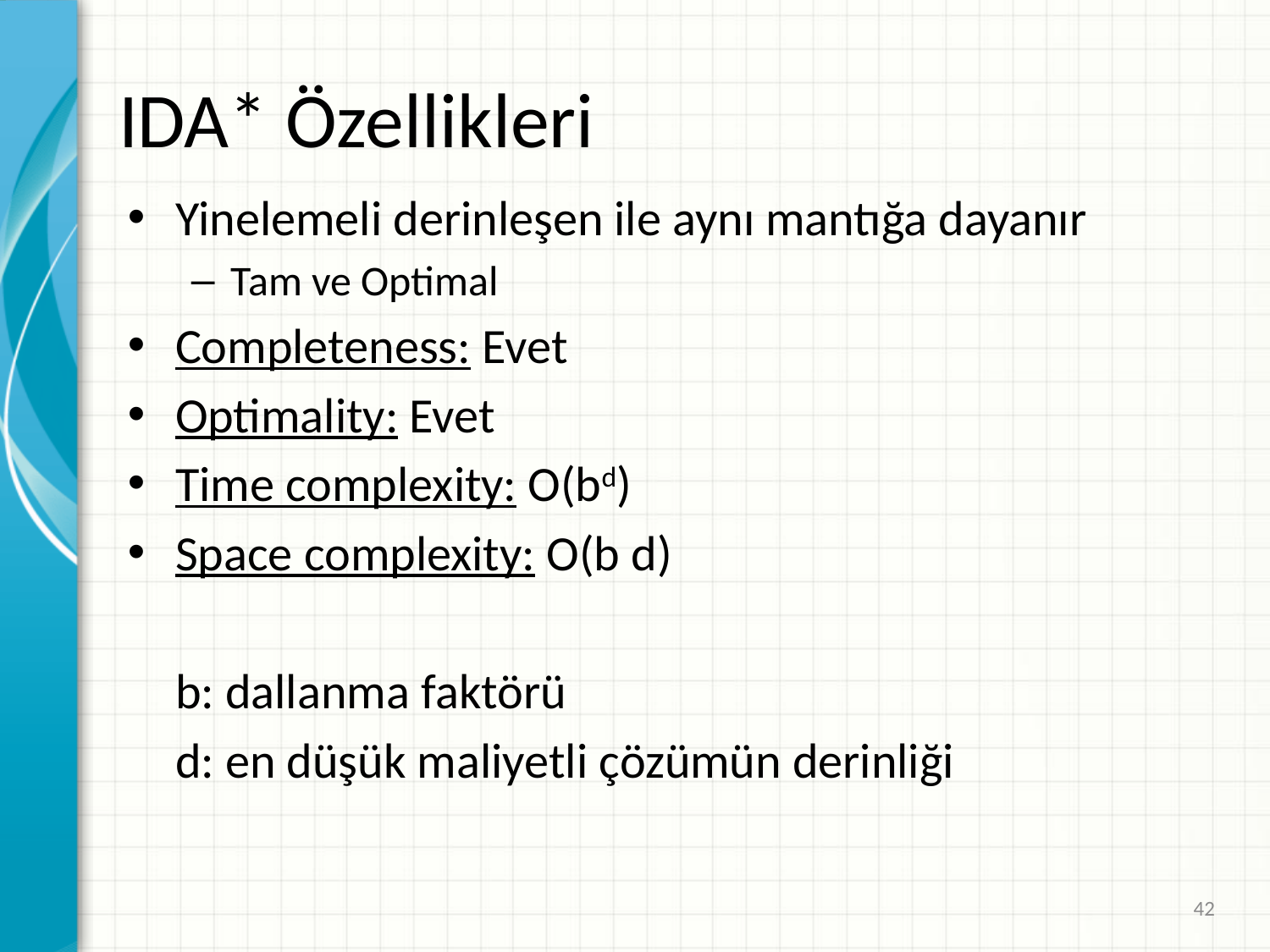

# IDA* Özellikleri
Yinelemeli derinleşen ile aynı mantığa dayanır
Tam ve Optimal
Completeness: Evet
Optimality: Evet
Time complexity: O(bd)
Space complexity: O(b d)

	b: dallanma faktörü
	d: en düşük maliyetli çözümün derinliği
42